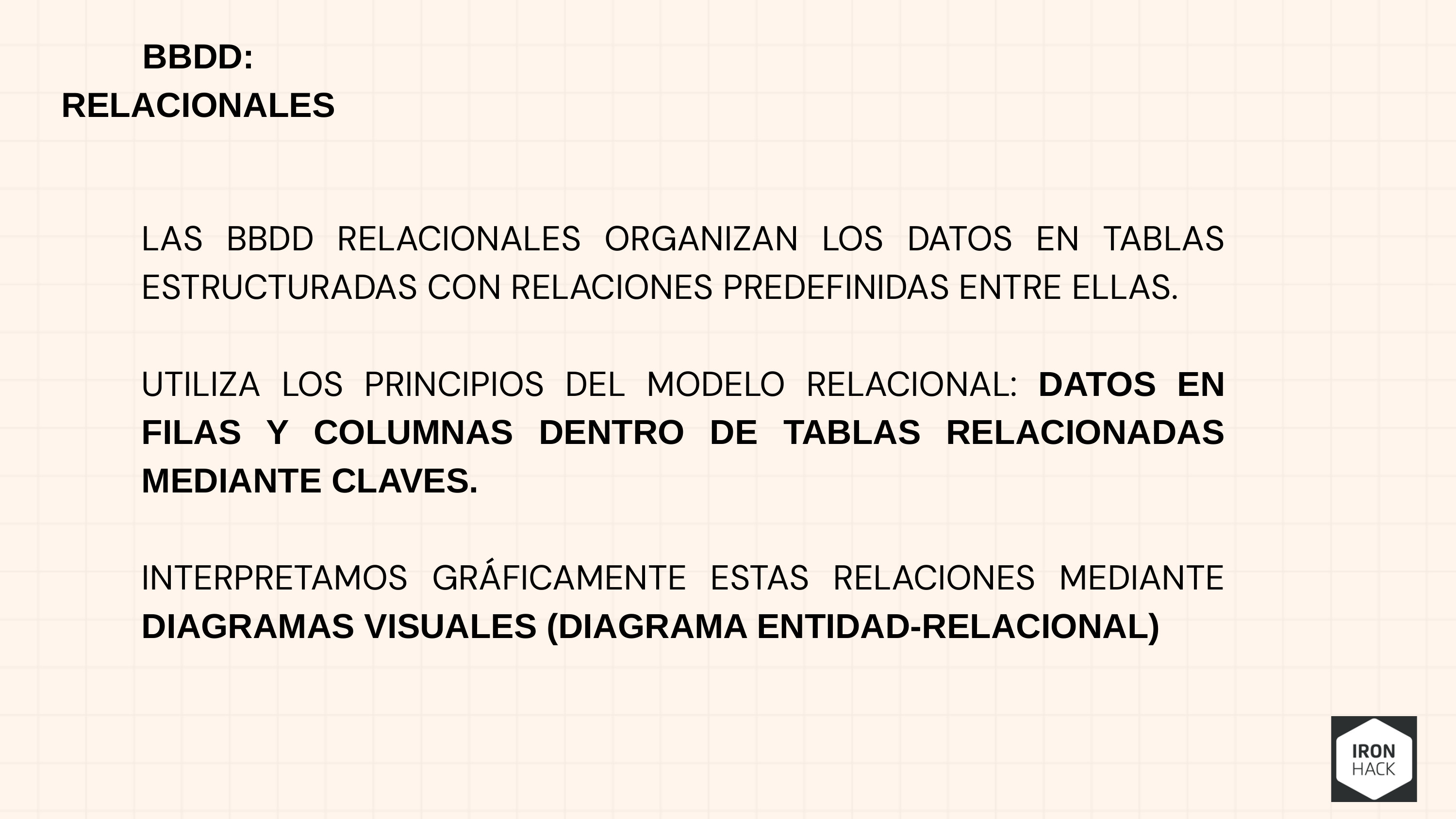

BBDD: RELACIONALES
LAS BBDD RELACIONALES ORGANIZAN LOS DATOS EN TABLAS ESTRUCTURADAS CON RELACIONES PREDEFINIDAS ENTRE ELLAS.

UTILIZA LOS PRINCIPIOS DEL MODELO RELACIONAL: DATOS EN FILAS Y COLUMNAS DENTRO DE TABLAS RELACIONADAS MEDIANTE CLAVES.

INTERPRETAMOS GRÁFICAMENTE ESTAS RELACIONES MEDIANTE DIAGRAMAS VISUALES (DIAGRAMA ENTIDAD-RELACIONAL)